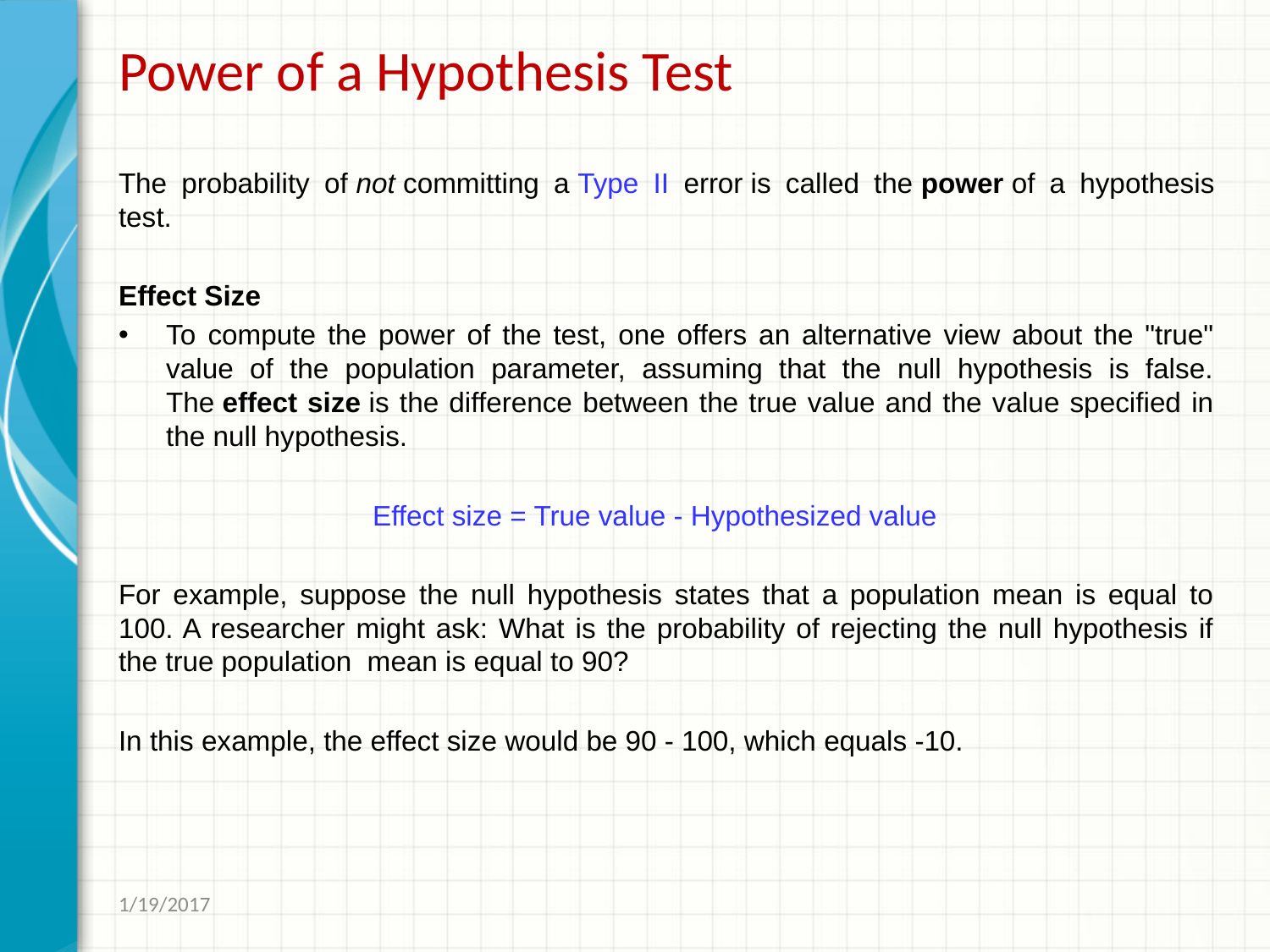

# Power of a Hypothesis Test
The probability of not committing a Type II error is called the power of a hypothesis test.

Effect Size
To compute the power of the test, one offers an alternative view about the "true" value of the population parameter, assuming that the null hypothesis is false. The effect size is the difference between the true value and the value specified in the null hypothesis.

		Effect size = True value - Hypothesized value

For example, suppose the null hypothesis states that a population mean is equal to 100. A researcher might ask: What is the probability of rejecting the null hypothesis if the true population  mean is equal to 90?

In this example, the effect size would be 90 - 100, which equals -10.

1/19/2017